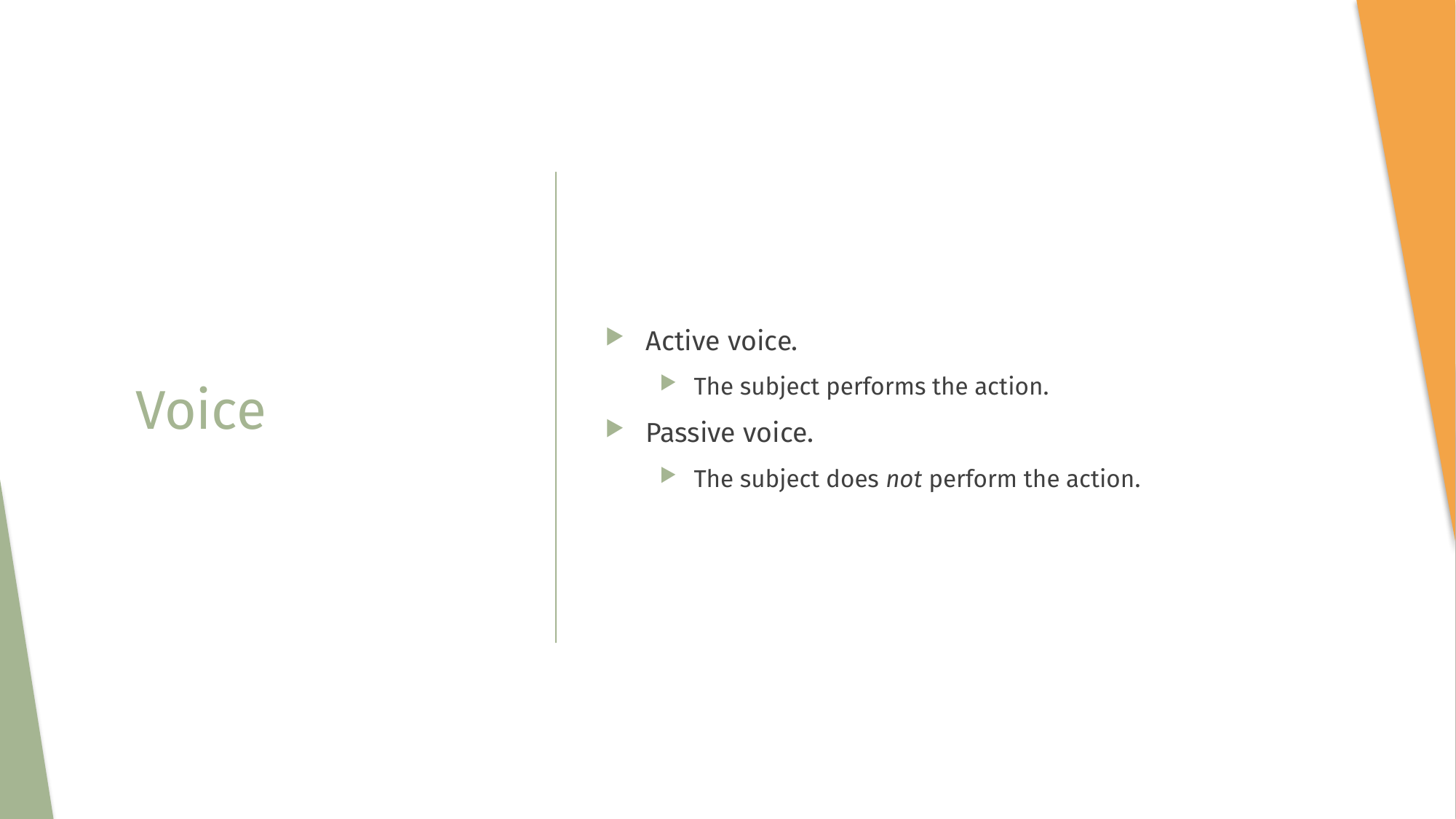

Active voice.
The subject performs the action.
Passive voice.
The subject does not perform the action.
# Voice